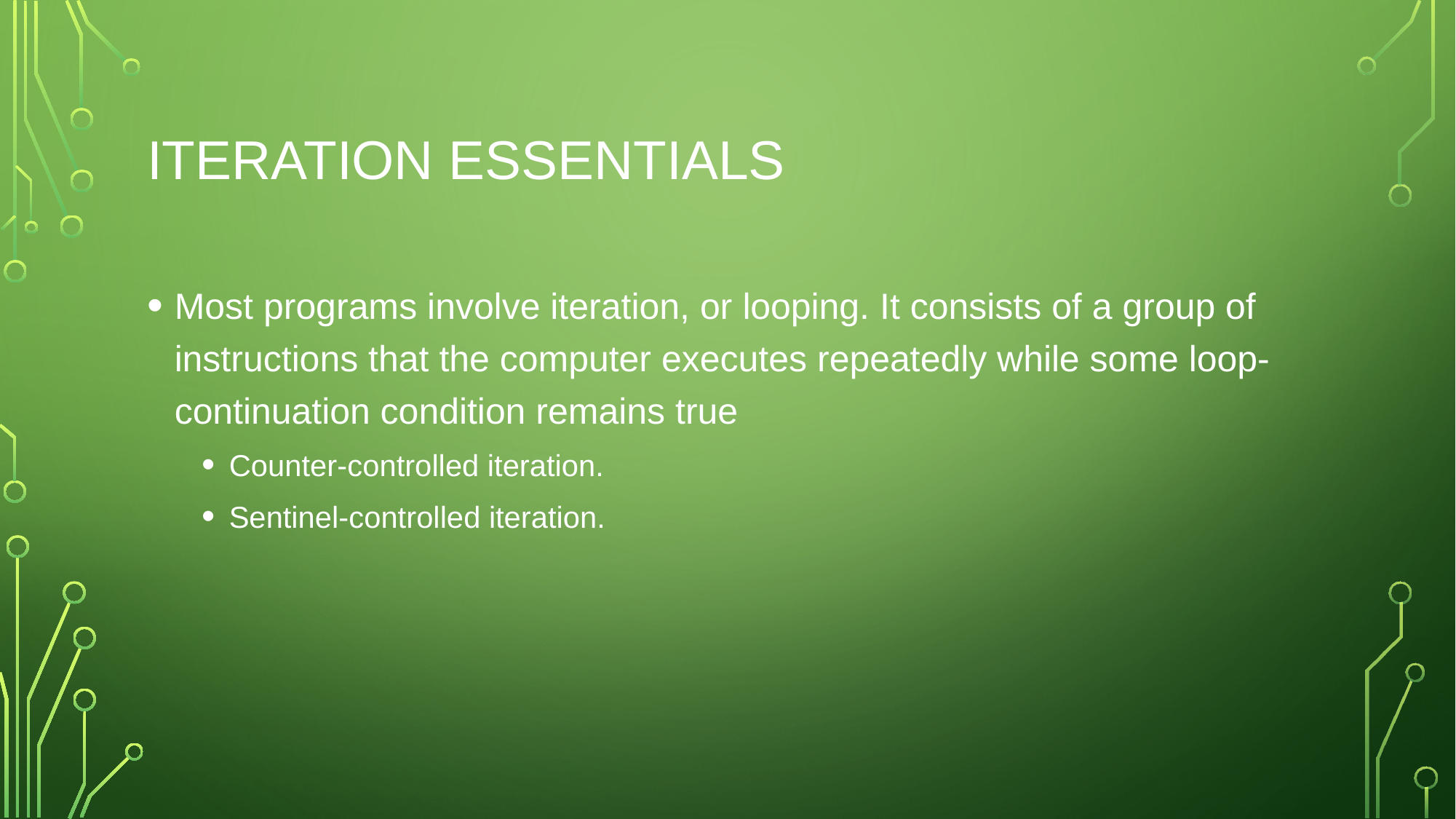

# Iteration essentials
Most programs involve iteration, or looping. It consists of a group of instructions that the computer executes repeatedly while some loop-continuation condition remains true
Counter-controlled iteration.
Sentinel-controlled iteration.